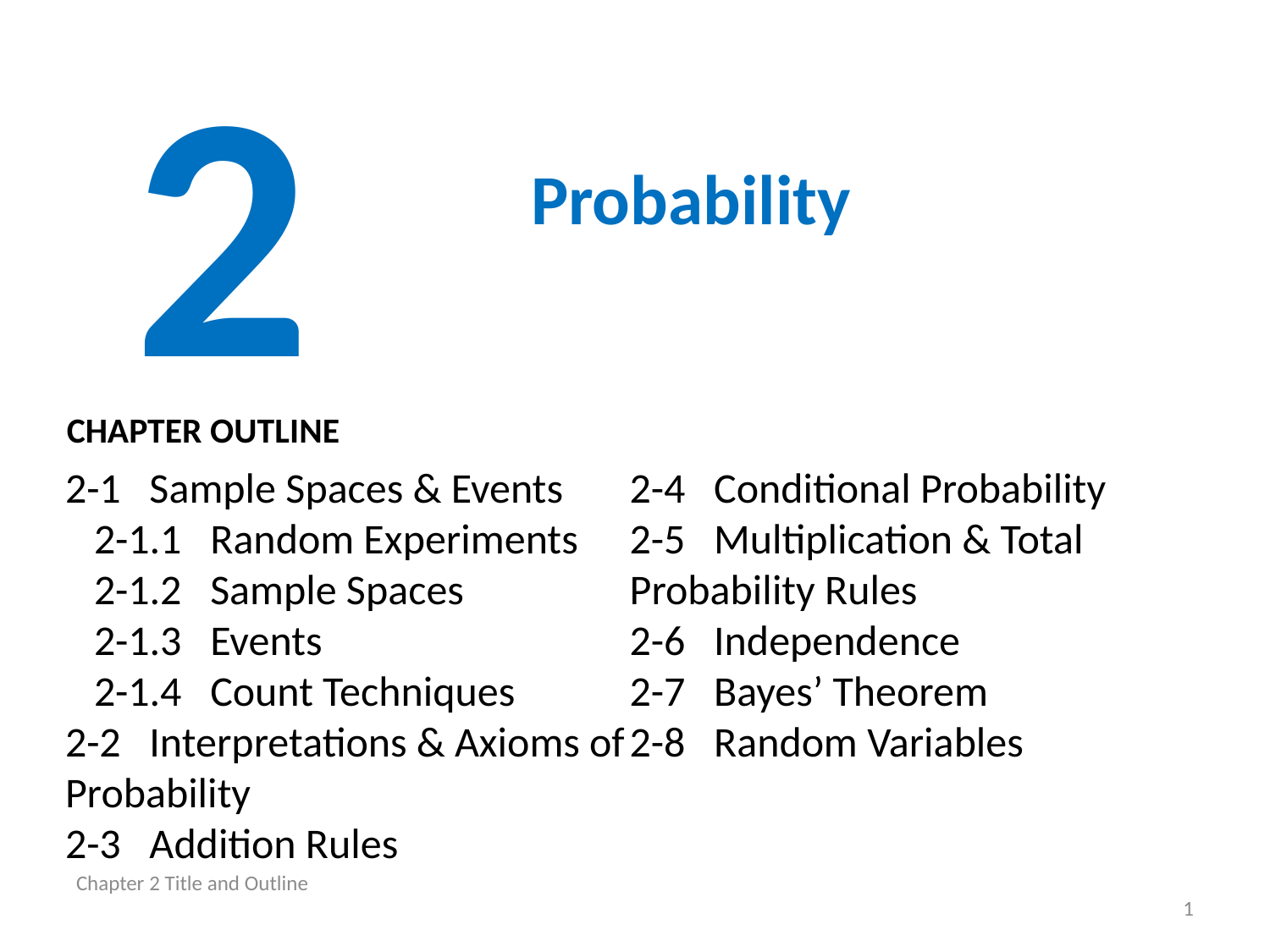

2
Probability
CHAPTER OUTLINE
2-1   Sample Spaces & Events
   2-1.1   Random Experiments
   2-1.2   Sample Spaces
   2-1.3   Events
   2-1.4   Count Techniques
2-2   Interpretations & Axioms of Probability
2-3   Addition Rules
2-4   Conditional Probability
2-5   Multiplication & Total Probability Rules
2-6   Independence
2-7   Bayes’ Theorem
2-8   Random Variables

Chapter 2 Title and Outline
1